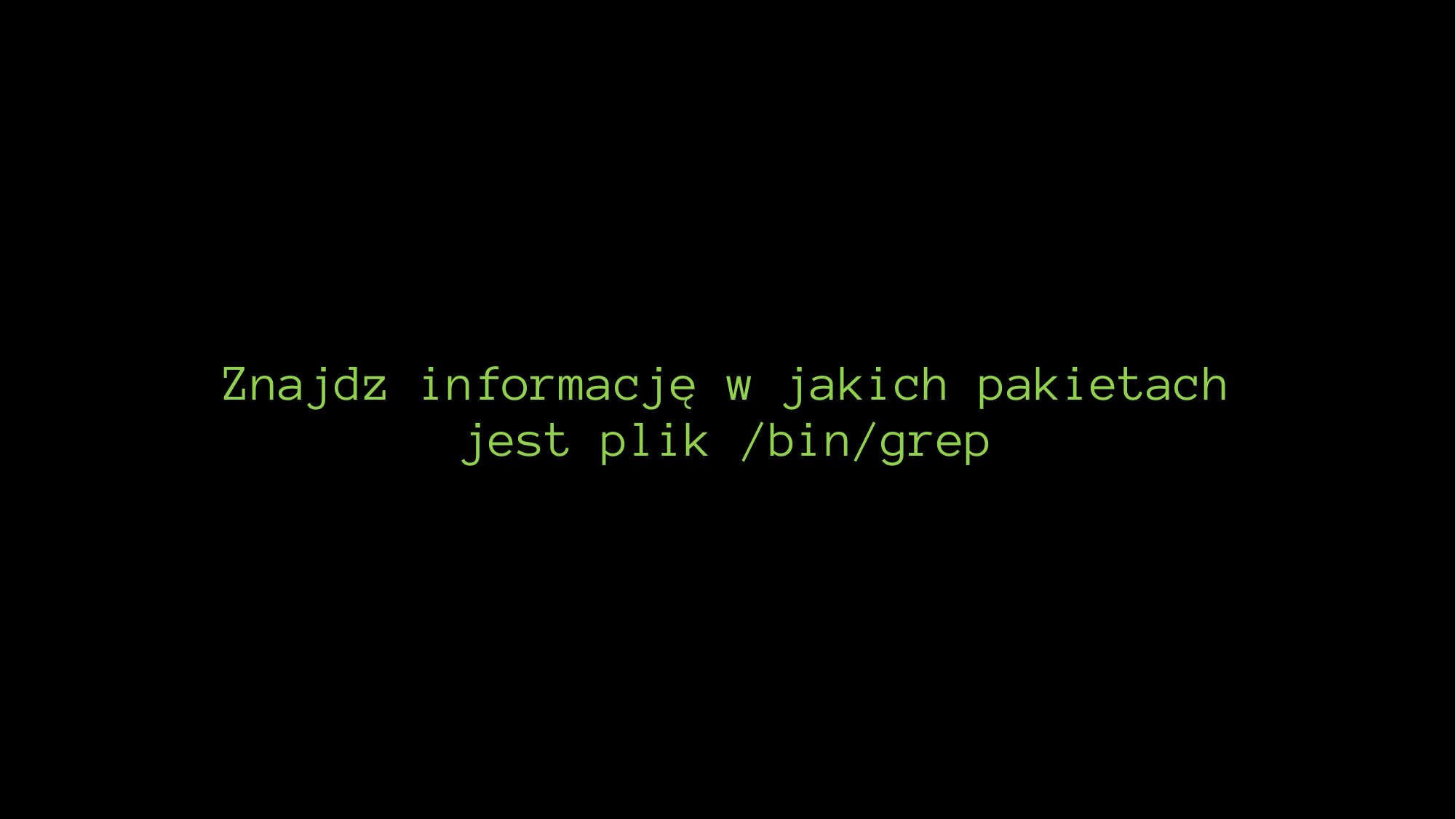

# Znajdz informację w jakich pakietach jest plik /bin/grep